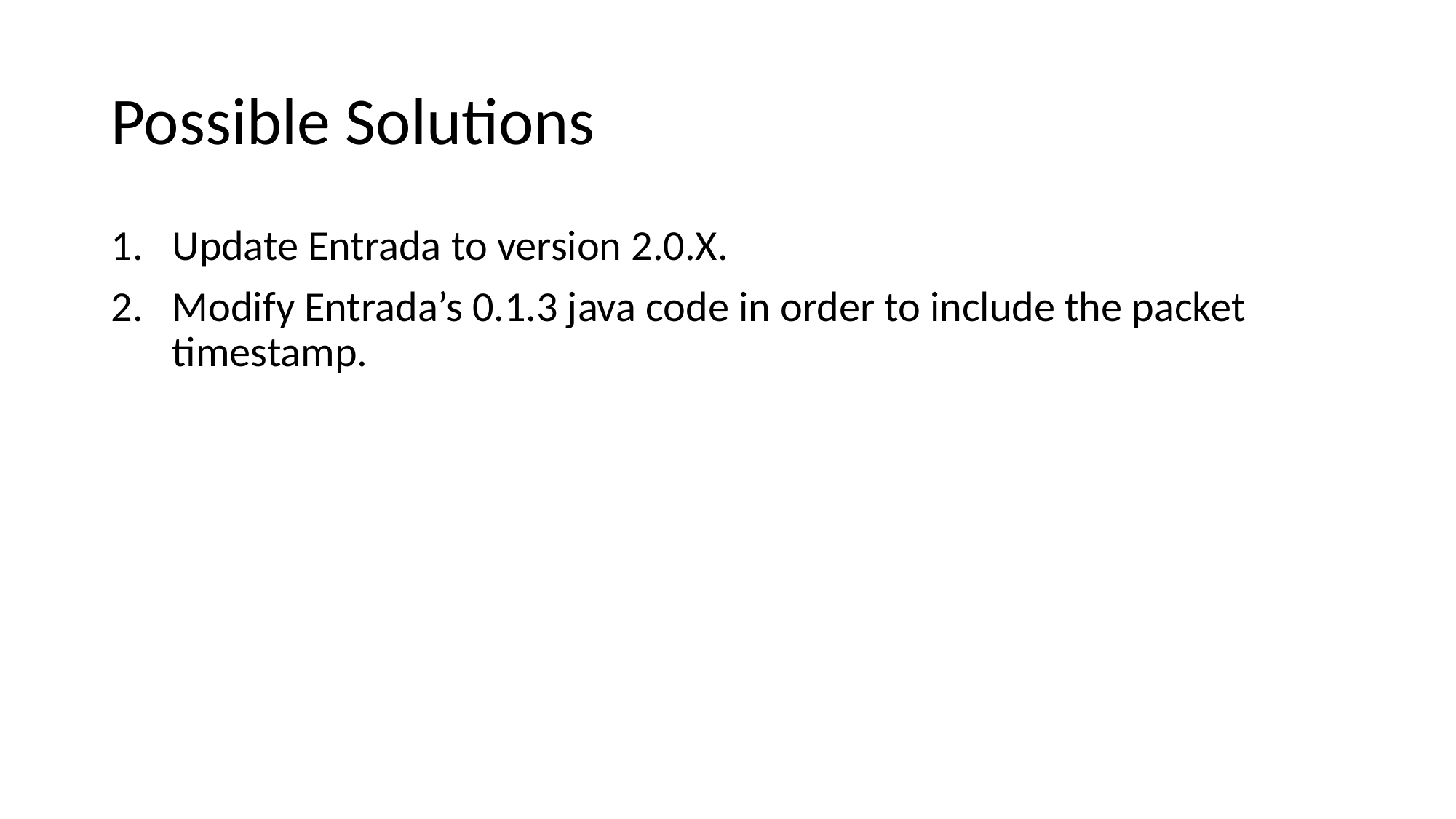

# Possible Solutions
Update Entrada to version 2.0.X.
Modify Entrada’s 0.1.3 java code in order to include the packet timestamp.